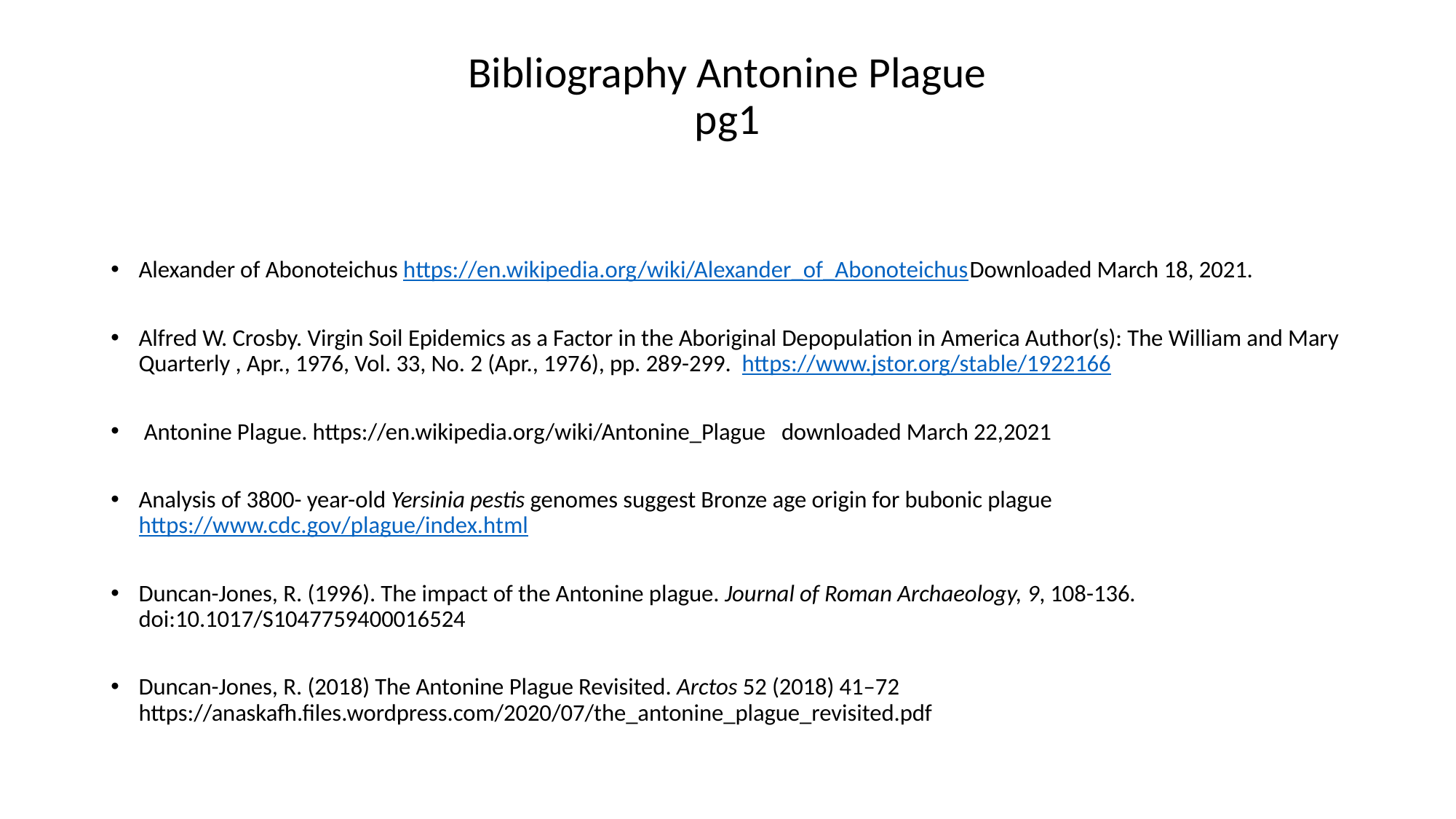

# Bibliography Antonine Plague pg1

Alexander of Abonoteichus https://en.wikipedia.org/wiki/Alexander_of_Abonoteichus Downloaded March 18, 2021.

Alfred W. Crosby. Virgin Soil Epidemics as a Factor in the Aboriginal Depopulation in America Author(s): The William and Mary Quarterly , Apr., 1976, Vol. 33, No. 2 (Apr., 1976), pp. 289-299.  https://www.jstor.org/stable/1922166

 Antonine Plague. https://en.wikipedia.org/wiki/Antonine_Plague   downloaded March 22,2021

Analysis of 3800- year-old Yersinia pestis genomes suggest Bronze age origin for bubonic plague   https://www.cdc.gov/plague/index.html

Duncan-Jones, R. (1996). The impact of the Antonine plague. Journal of Roman Archaeology, 9, 108-136. doi:10.1017/S1047759400016524

Duncan-Jones, R. (2018) The Antonine Plague Revisited. Arctos 52 (2018) 41–72 https://anaskafh.files.wordpress.com/2020/07/the_antonine_plague_revisited.pdf